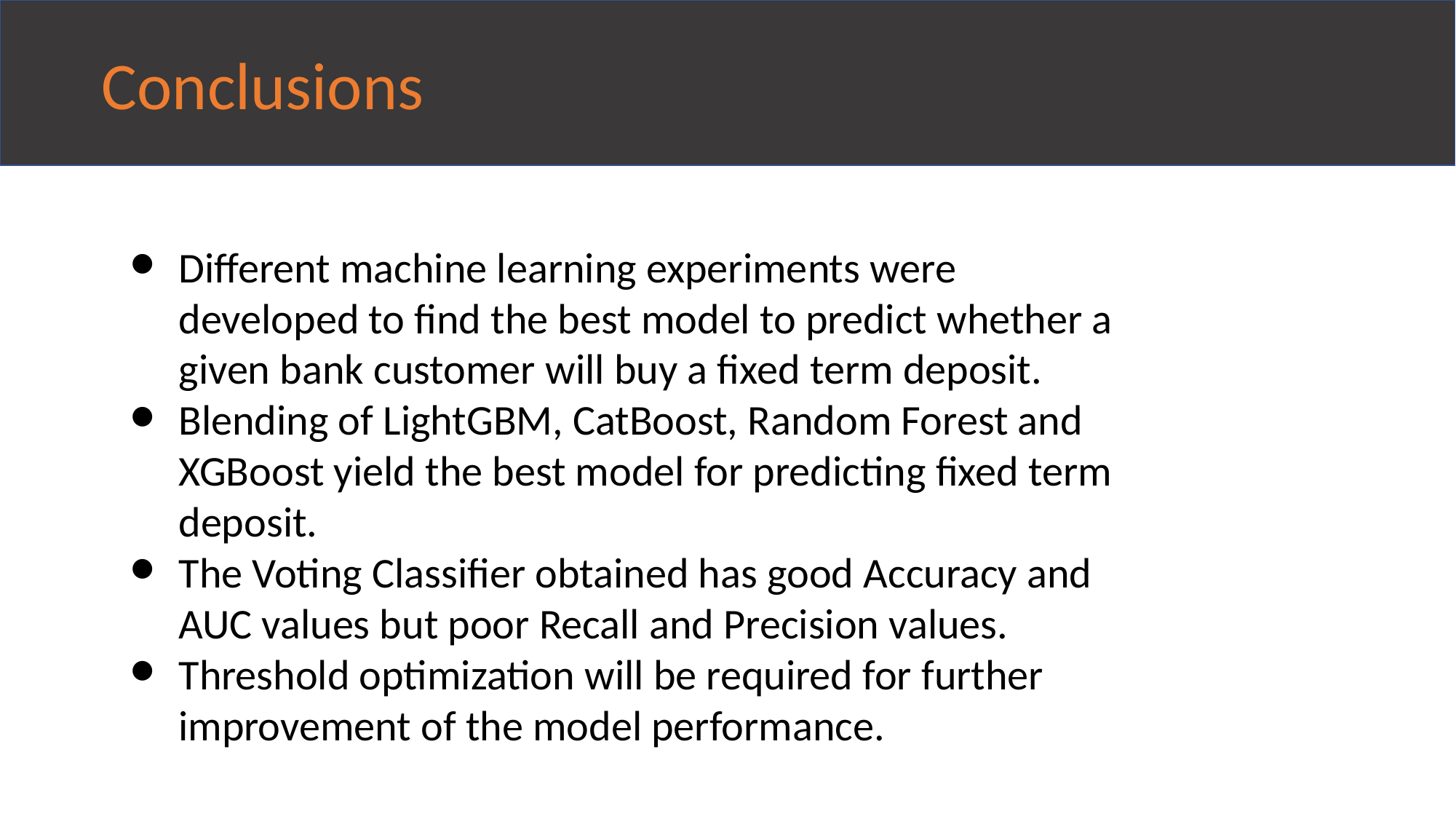

Conclusions

Different machine learning experiments were developed to find the best model to predict whether a given bank customer will buy a fixed term deposit.
Blending of LightGBM, CatBoost, Random Forest and XGBoost yield the best model for predicting fixed term deposit.
The Voting Classifier obtained has good Accuracy and AUC values but poor Recall and Precision values.
Threshold optimization will be required for further improvement of the model performance.